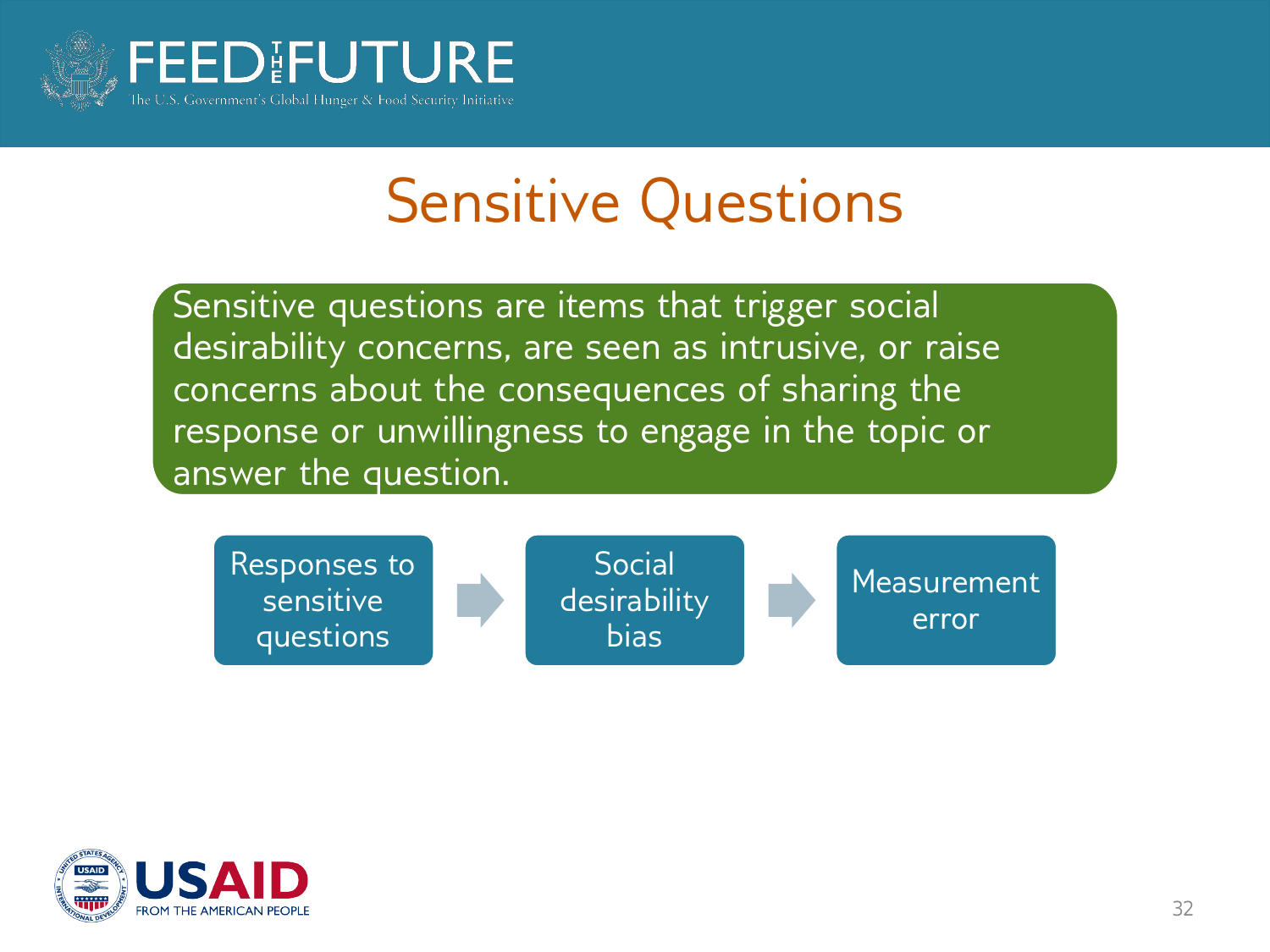

# Sensitive Questions

Sensitive questions are items that trigger social desirability concerns, are seen as intrusive, or raise concerns about the consequences of sharing the response or unwillingness to engage in the topic or answer the question.

Responses to sensitive questions
Social desirability bias
Measurement error

32